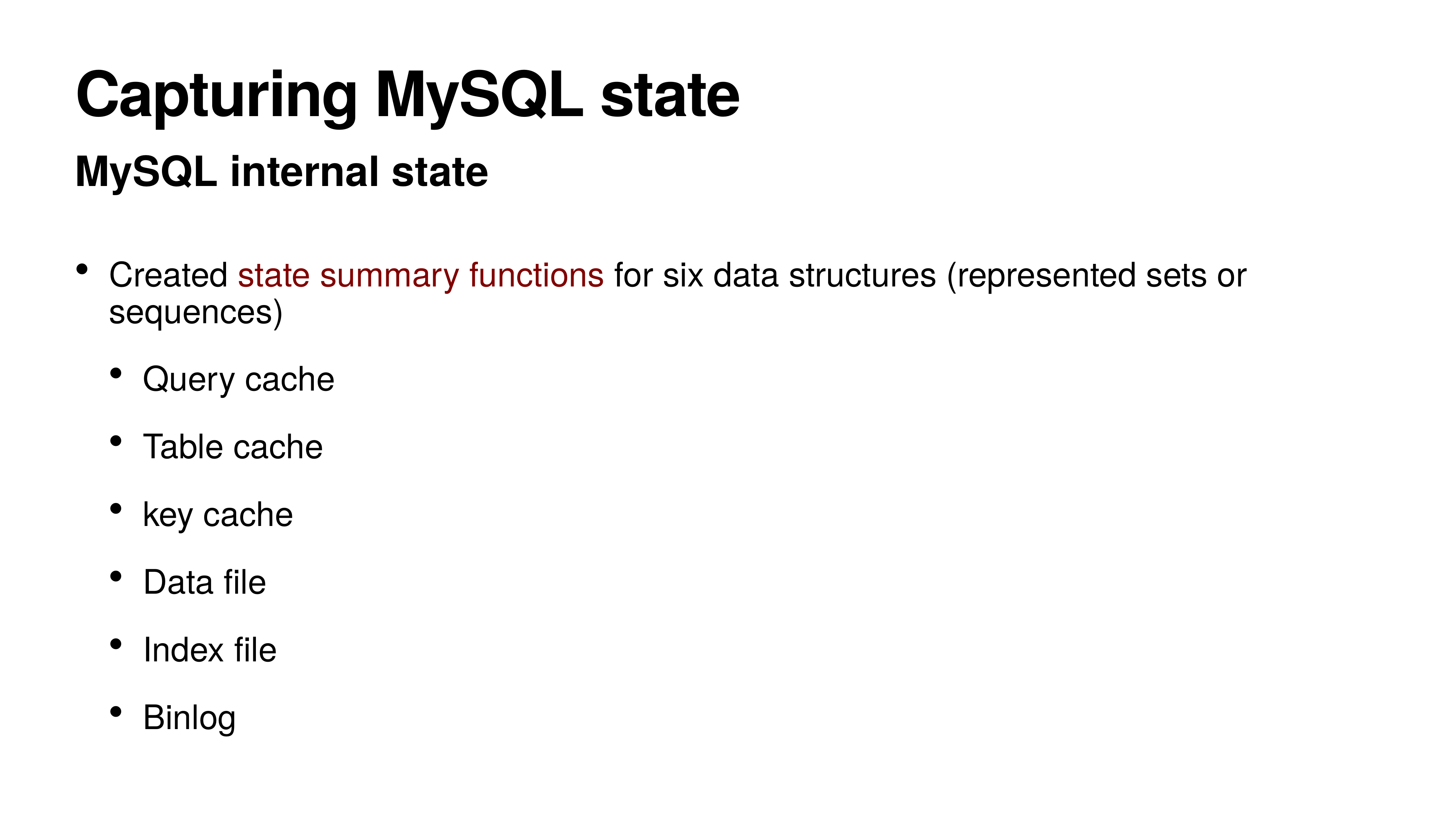

# Capturing MySQL state

MySQL internal state
Created state summary functions for six data structures (represented sets or sequences)
Query cache
Table cache
key cache
Data file
Index file
Binlog
26